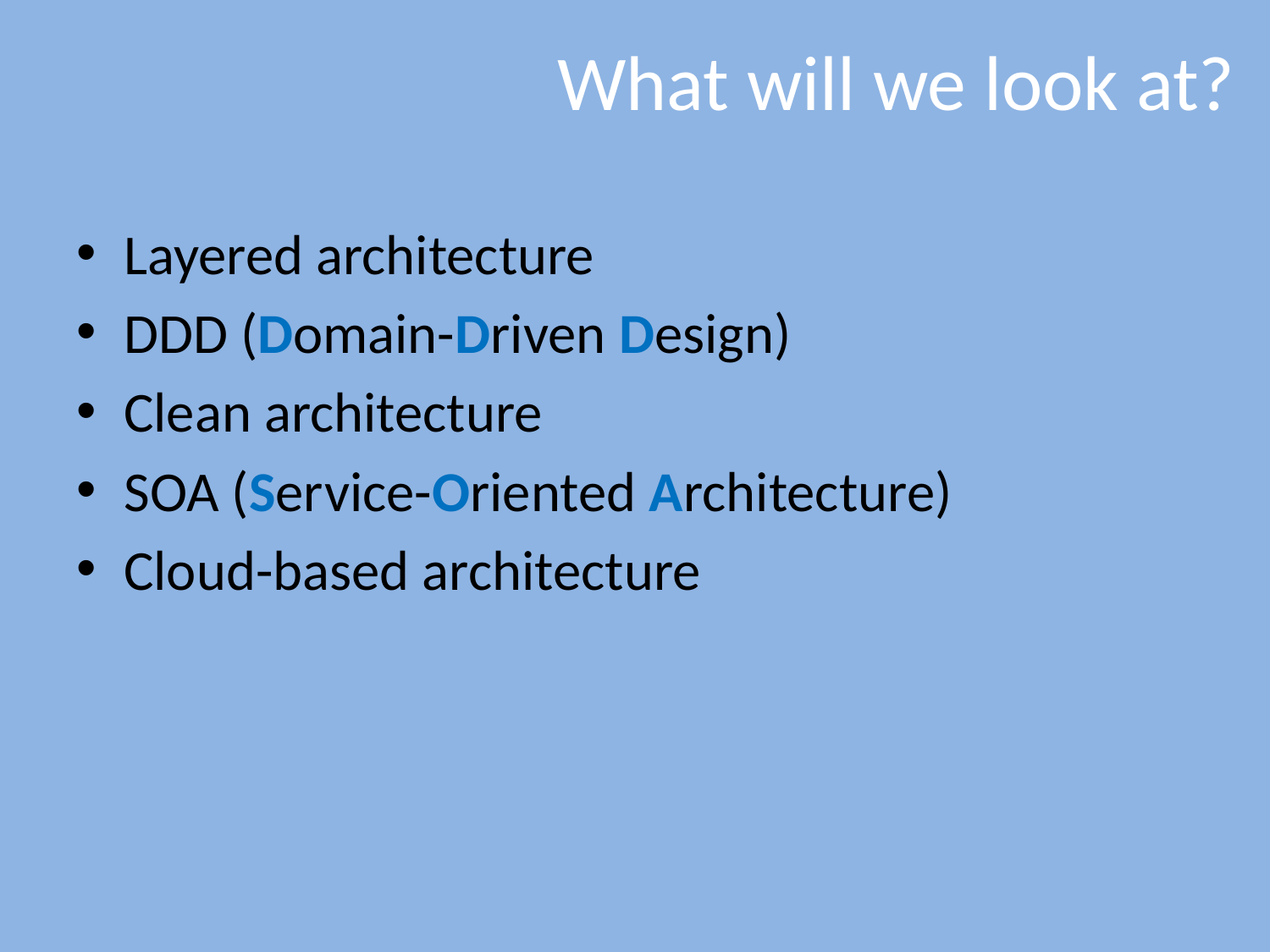

# What will we look at?
Layered architecture
DDD (Domain-Driven Design)
Clean architecture
SOA (Service-Oriented Architecture)
Cloud-based architecture